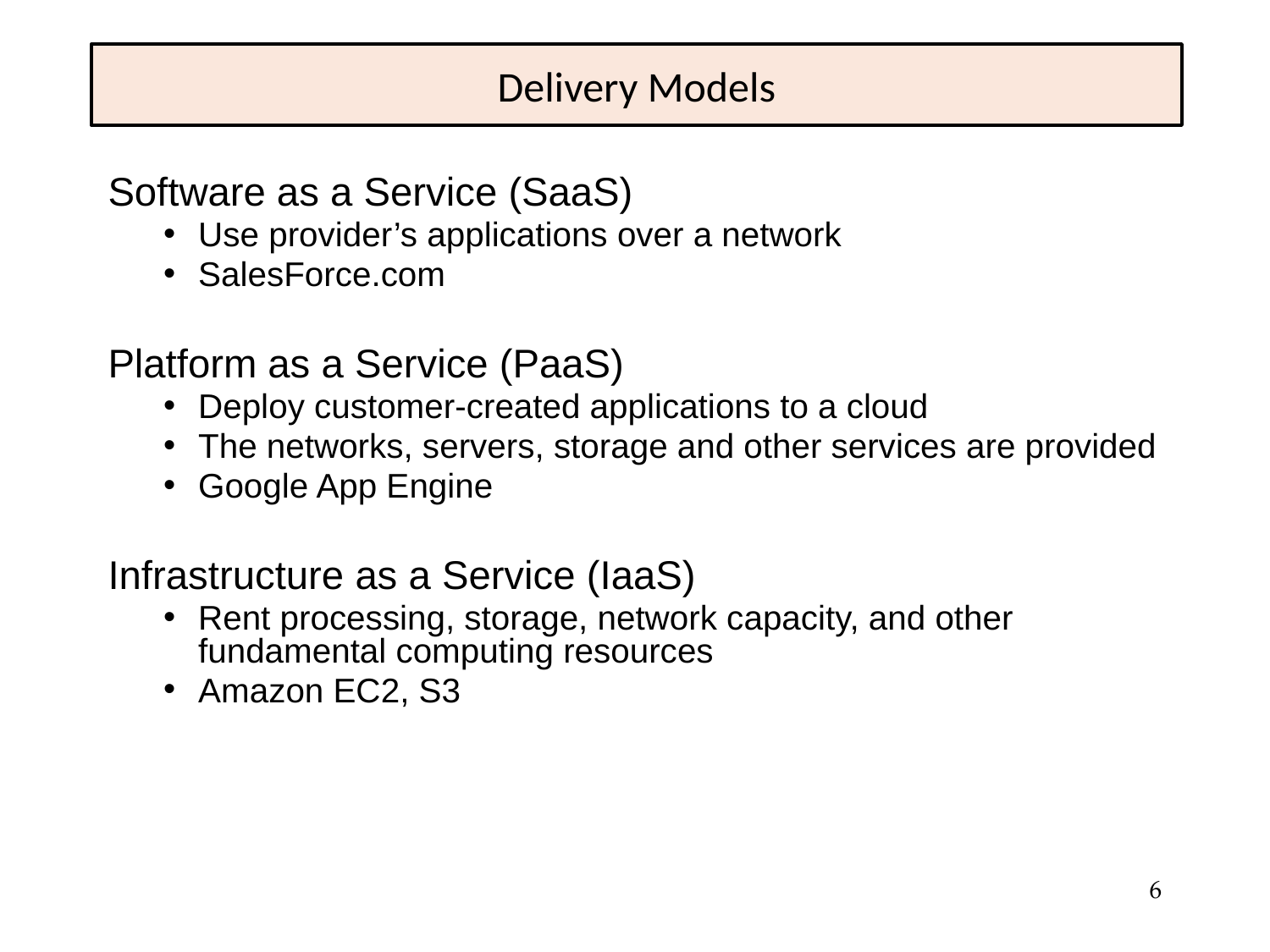

# Delivery Models
Software as a Service (SaaS)
Use provider’s applications over a network
SalesForce.com

Platform as a Service (PaaS)
Deploy customer-created applications to a cloud
The networks, servers, storage and other services are provided
Google App Engine

Infrastructure as a Service (IaaS)
Rent processing, storage, network capacity, and other fundamental computing resources
Amazon EC2, S3
6